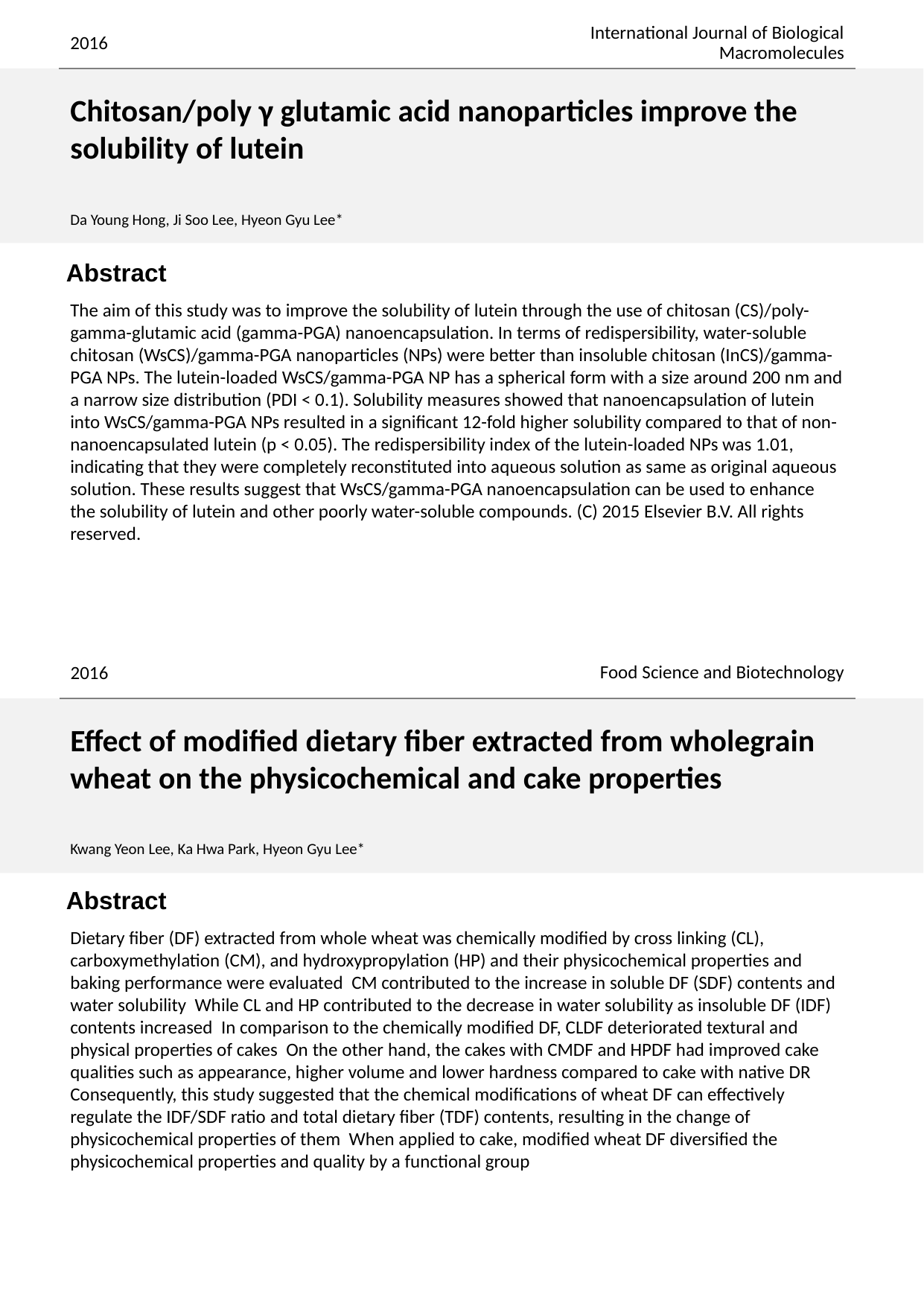

2016
International Journal of Biological Macromolecules
Chitosan/poly γ glutamic acid nanoparticles improve the solubility of lutein
Da Young Hong, Ji Soo Lee, Hyeon Gyu Lee*
The aim of this study was to improve the solubility of lutein through the use of chitosan (CS)/poly-gamma-glutamic acid (gamma-PGA) nanoencapsulation. In terms of redispersibility, water-soluble chitosan (WsCS)/gamma-PGA nanoparticles (NPs) were better than insoluble chitosan (InCS)/gamma-PGA NPs. The lutein-loaded WsCS/gamma-PGA NP has a spherical form with a size around 200 nm and a narrow size distribution (PDI < 0.1). Solubility measures showed that nanoencapsulation of lutein into WsCS/gamma-PGA NPs resulted in a significant 12-fold higher solubility compared to that of non-nanoencapsulated lutein (p < 0.05). The redispersibility index of the lutein-loaded NPs was 1.01, indicating that they were completely reconstituted into aqueous solution as same as original aqueous solution. These results suggest that WsCS/gamma-PGA nanoencapsulation can be used to enhance the solubility of lutein and other poorly water-soluble compounds. (C) 2015 Elsevier B.V. All rights reserved.
Food Science and Biotechnology
2016
Effect of modified dietary fiber extracted from wholegrain wheat on the physicochemical and cake properties
Kwang Yeon Lee, Ka Hwa Park, Hyeon Gyu Lee*
Dietary fiber (DF) extracted from whole wheat was chemically modified by cross linking (CL), carboxymethylation (CM), and hydroxypropylation (HP) and their physicochemical properties and baking performance were evaluated  CM contributed to the increase in soluble DF (SDF) contents and water solubility  While CL and HP contributed to the decrease in water solubility as insoluble DF (IDF) contents increased  In comparison to the chemically modified DF, CLDF deteriorated textural and physical properties of cakes  On the other hand, the cakes with CMDF and HPDF had improved cake qualities such as appearance, higher volume and lower hardness compared to cake with native DR Consequently, this study suggested that the chemical modifications of wheat DF can effectively regulate the IDF/SDF ratio and total dietary fiber (TDF) contents, resulting in the change of physicochemical properties of them  When applied to cake, modified wheat DF diversified the physicochemical properties and quality by a functional group